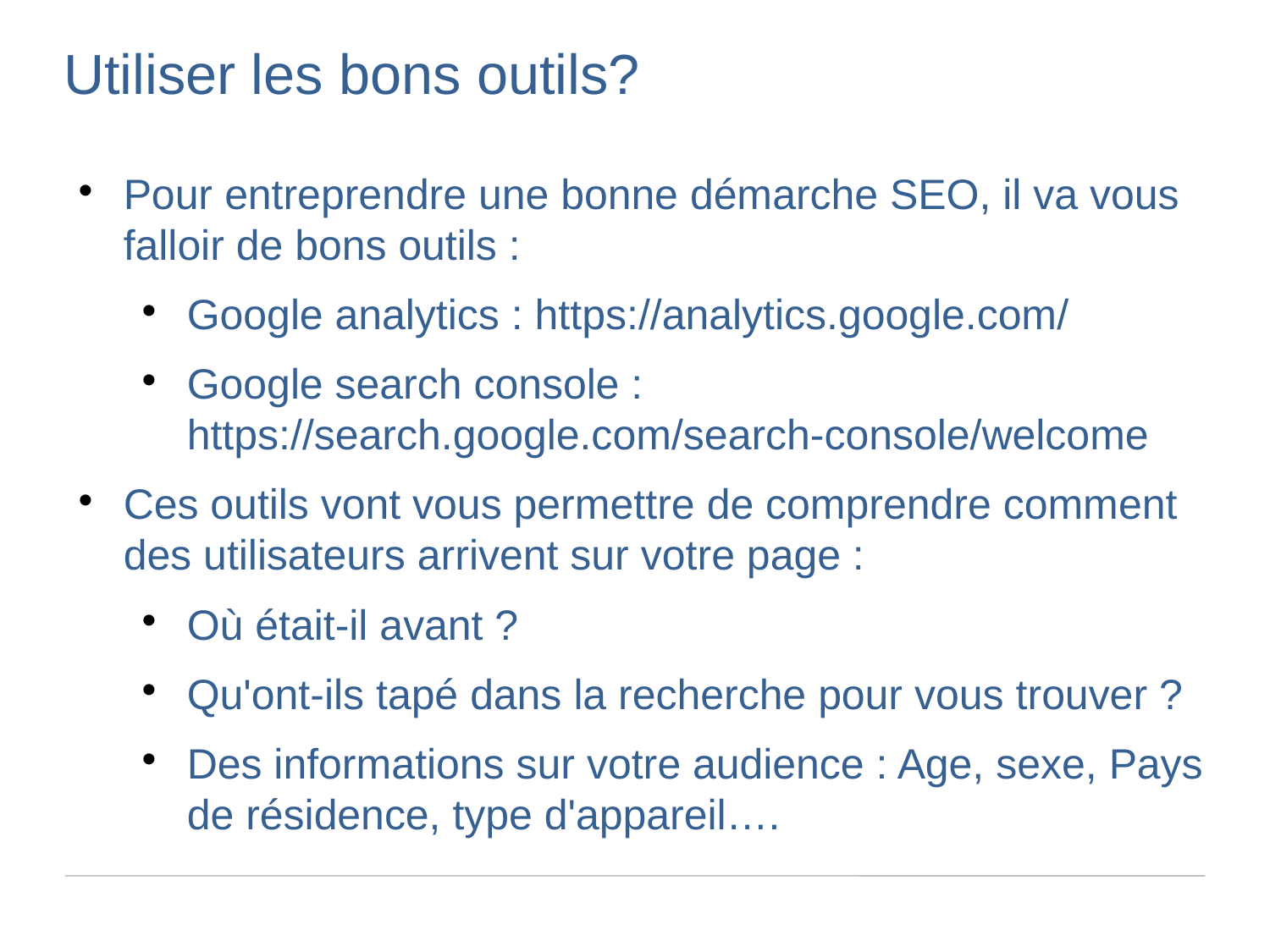

Utiliser les bons outils?
Pour entreprendre une bonne démarche SEO, il va vous falloir de bons outils :
Google analytics : https://analytics.google.com/
Google search console : https://search.google.com/search-console/welcome
Ces outils vont vous permettre de comprendre comment des utilisateurs arrivent sur votre page :
Où était-il avant ?
Qu'ont-ils tapé dans la recherche pour vous trouver ?
Des informations sur votre audience : Age, sexe, Pays de résidence, type d'appareil….